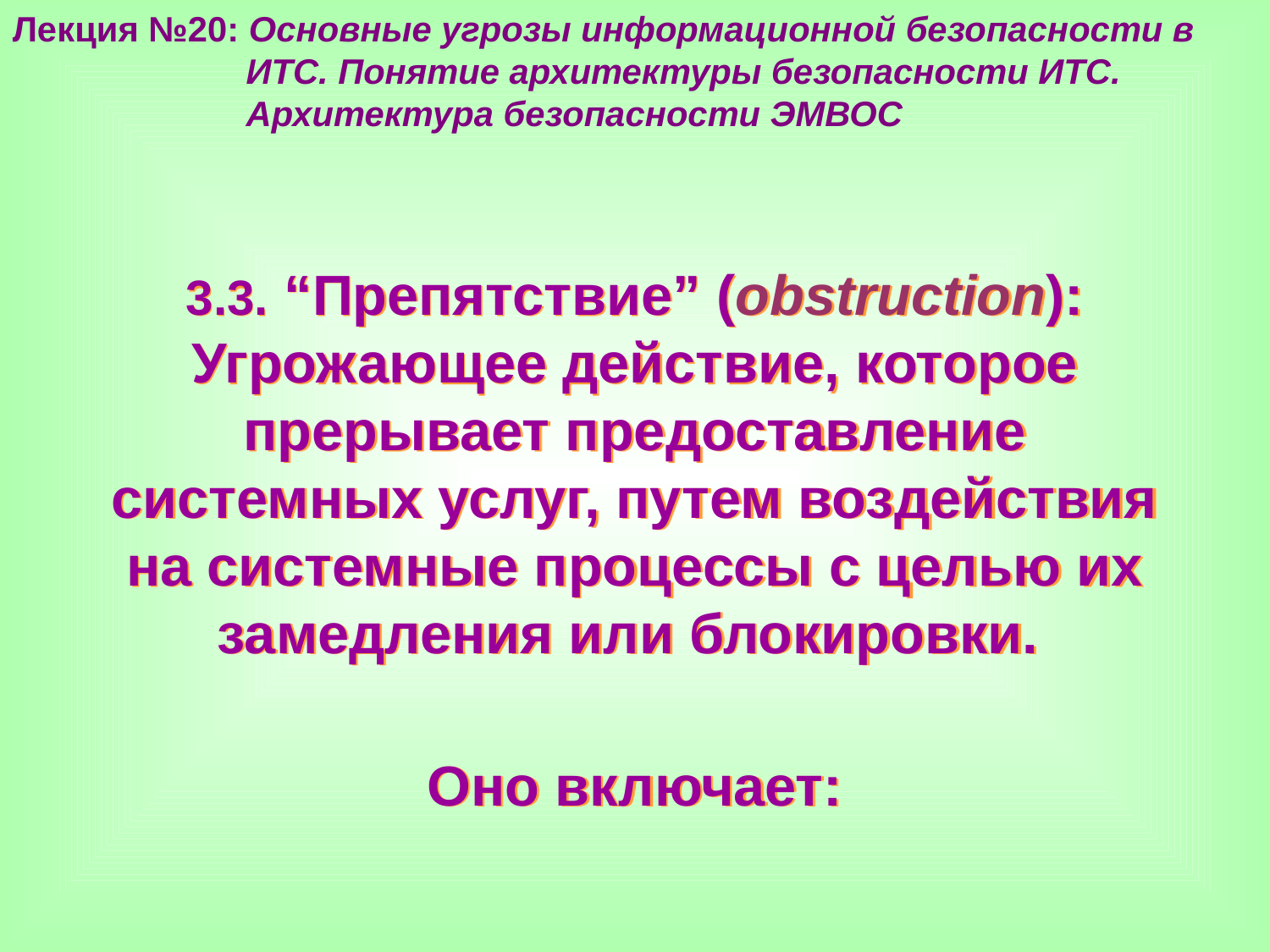

Лекция №20: Основные угрозы информационной безопасности в
                        ИТС. Понятие архитектуры безопасности ИТС.
                        Архитектура безопасности ЭМВОС
3.3. “Препятствие” (obstruction): Угрожающее действие, которое прерывает предоставление системных услуг, путем воздействия на системные процессы с целью их замедления или блокировки.

Оно включает: